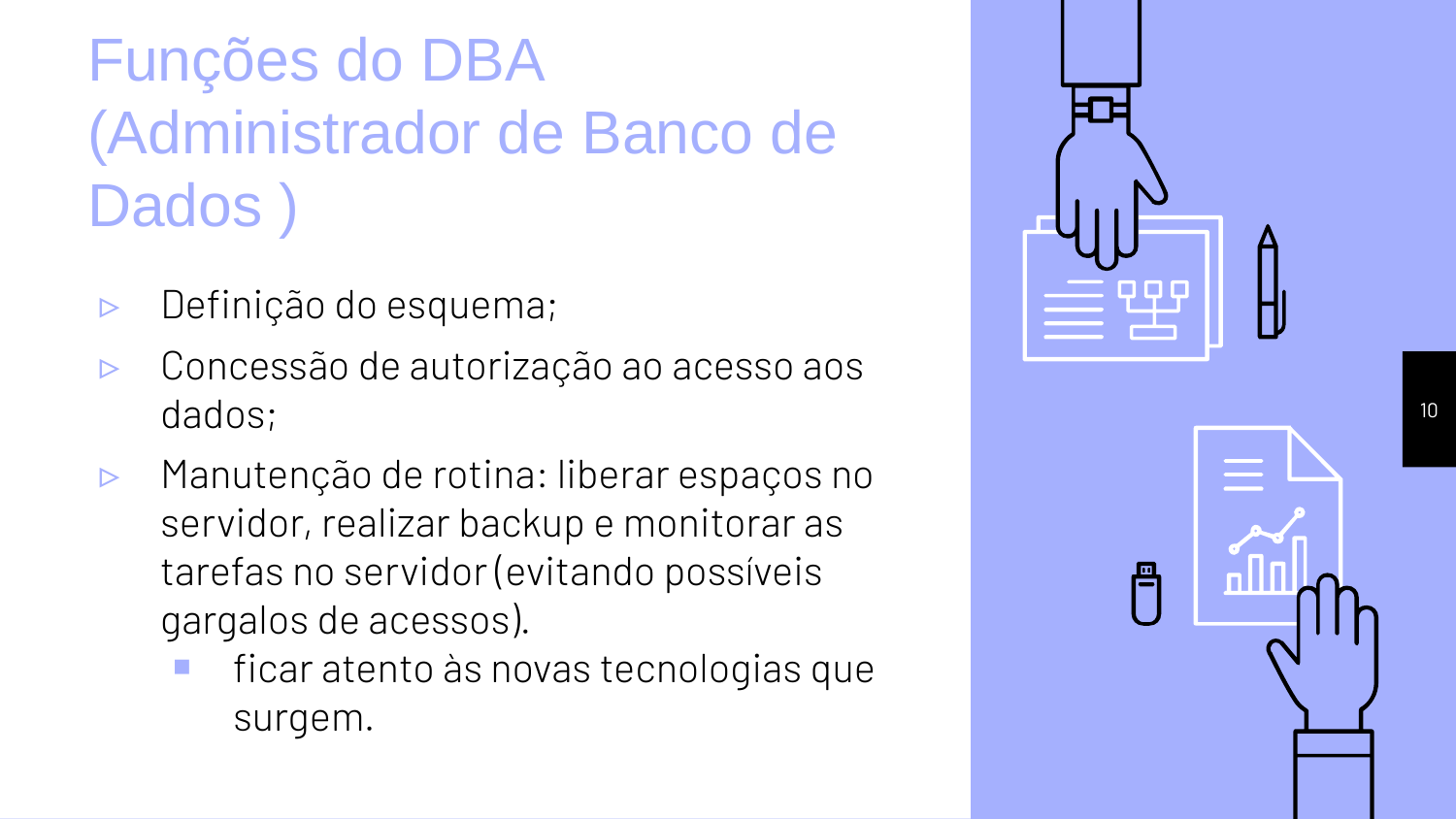

# Funções do DBA (Administrador de Banco de Dados )
Definição do esquema;
Concessão de autorização ao acesso aos dados;
Manutenção de rotina: liberar espaços no servidor, realizar backup e monitorar as tarefas no servidor (evitando possíveis gargalos de acessos).
ficar atento às novas tecnologias que surgem.
10